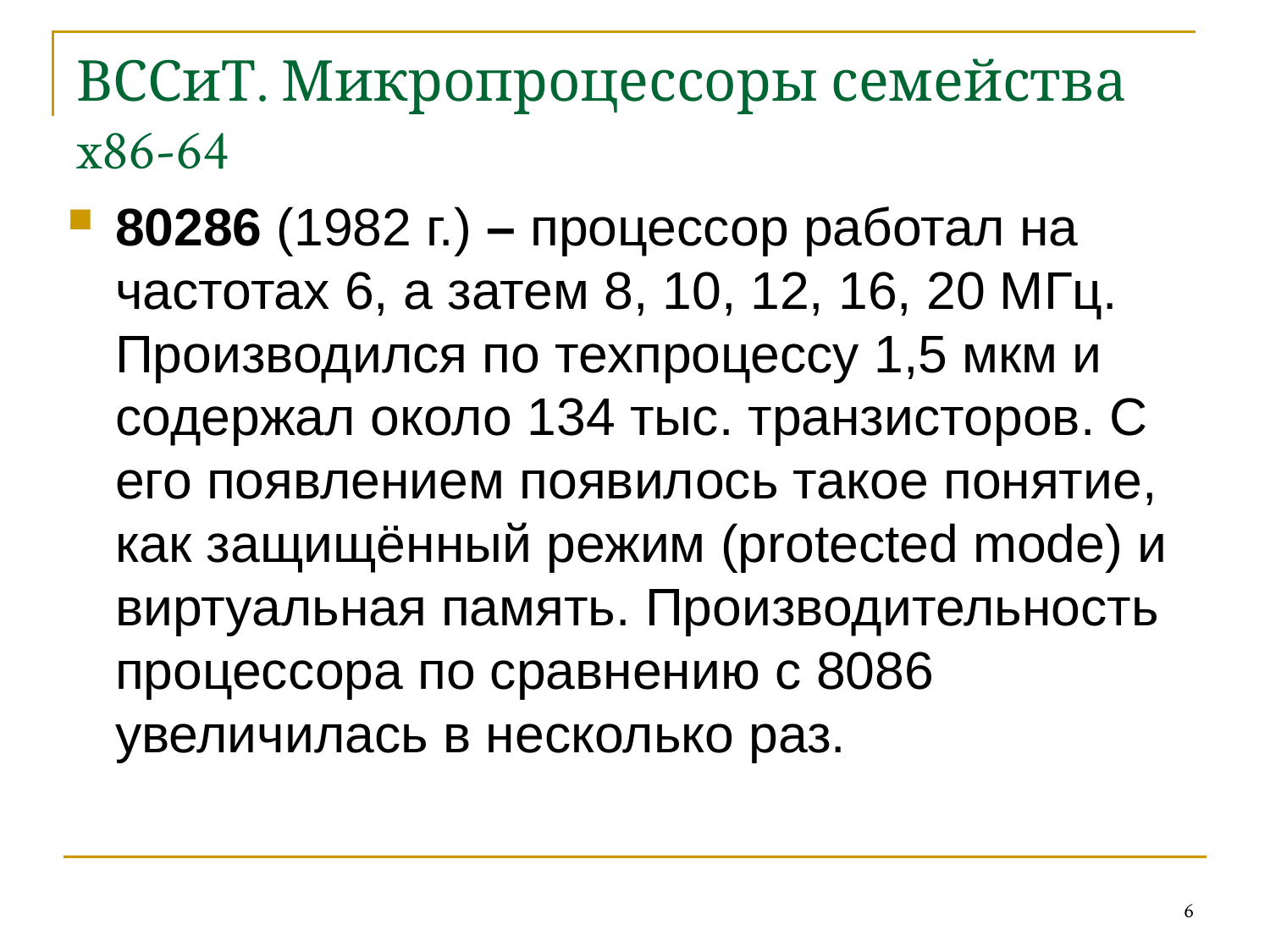

# ВССиТ. Микропроцессоры семейства x86-64
80286 (1982 г.) – процессор работал на частотах 6, а затем 8, 10, 12, 16, 20 МГц. Производился по техпроцессу 1,5 мкм и содержал около 134 тыс. транзисторов. С его появлением появилось такое понятие, как защищённый режим (protected mode) и виртуальная память. Производительность процессора по сравнению с 8086 увеличилась в несколько раз.
6